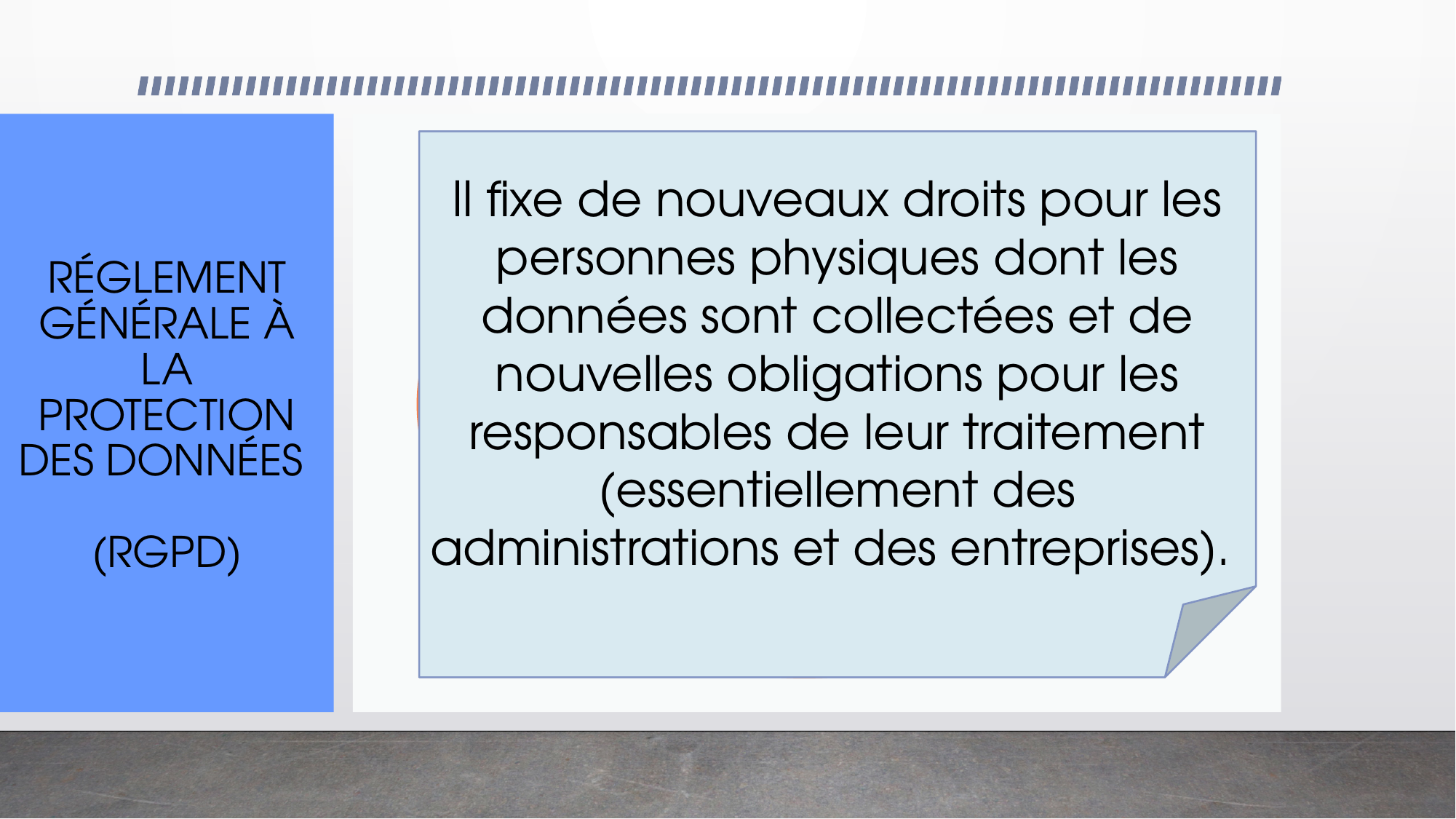

# RÉGLEMENT GÉNÉRALE À LA PROTECTION DES DONNÉES (RGPD)

Il fixe de nouveaux droits pour les personnes physiques dont les données sont collectées et de nouvelles obligations pour les responsables de leur traitement (essentiellement des administrations et des entreprises).